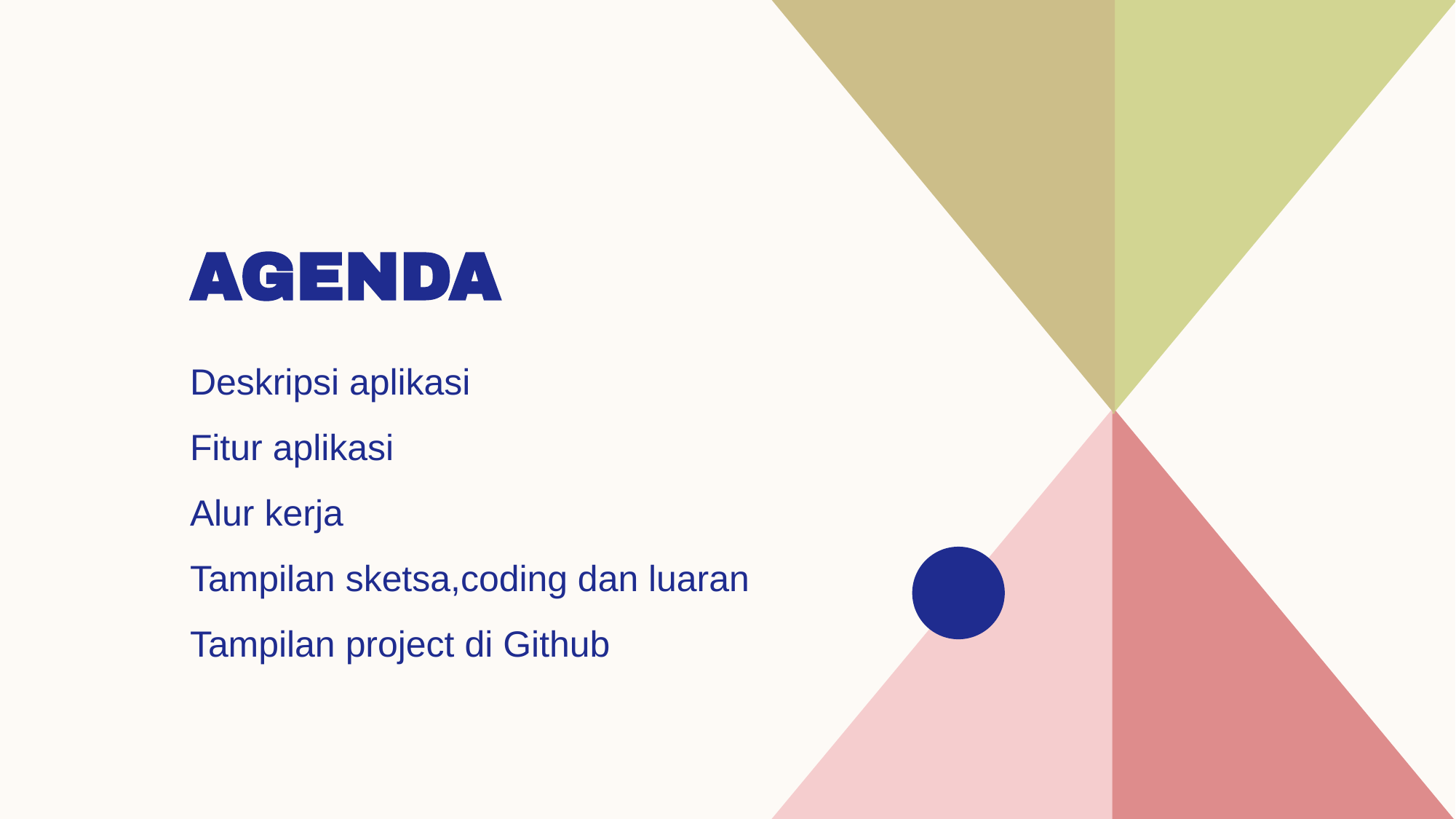

# AGENDA
Deskripsi aplikasi
Fitur aplikasi
​Alur kerja
Tampilan sketsa,coding dan luaran
Tampilan project di Github​​